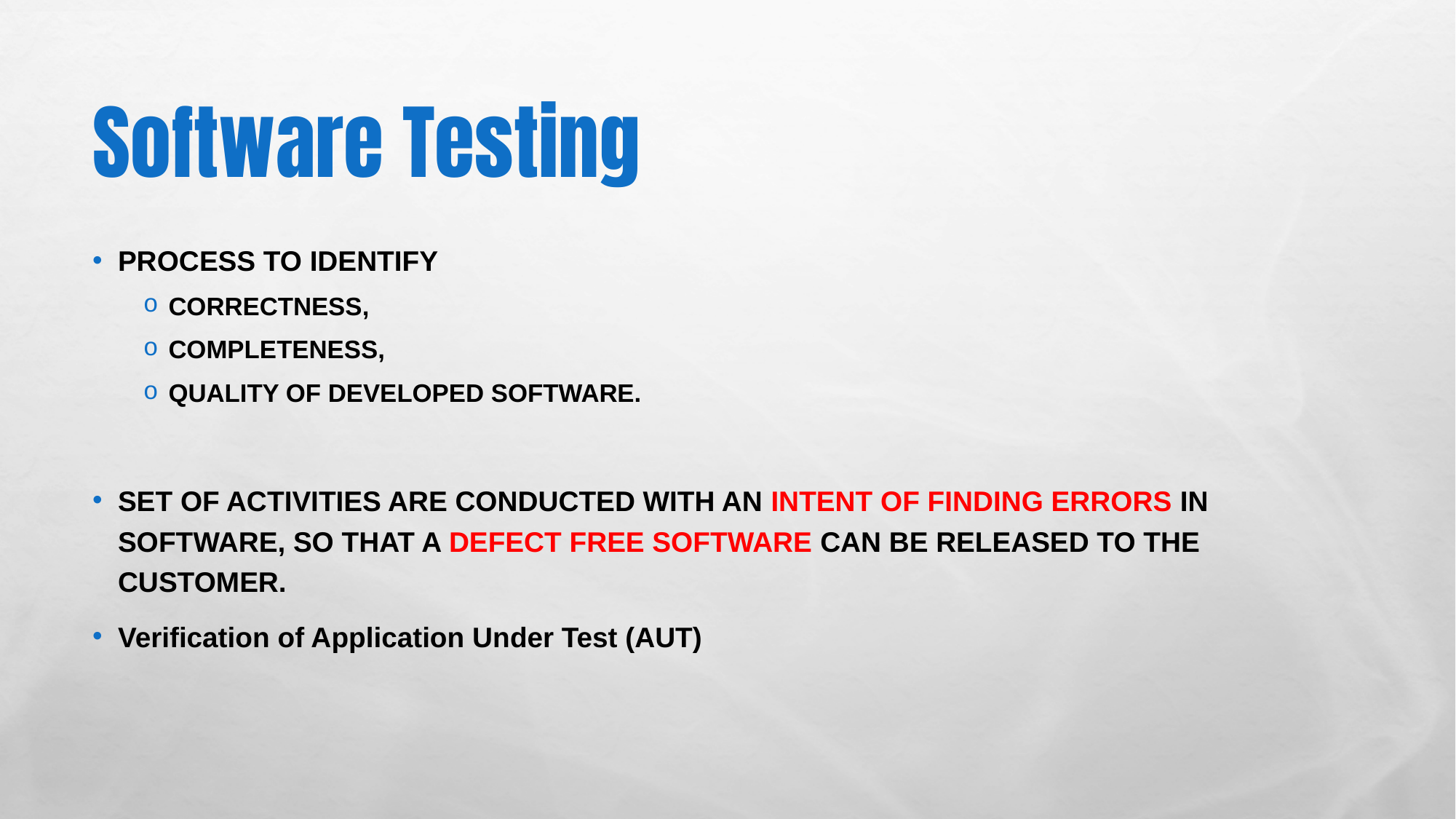

# Software Testing
PROCESS TO IDENTIFY
CORRECTNESS,
COMPLETENESS,
QUALITY OF DEVELOPED SOFTWARE.

SET OF ACTIVITIES ARE CONDUCTED WITH AN INTENT OF FINDING ERRORS IN SOFTWARE, SO THAT A DEFECT FREE SOFTWARE CAN BE RELEASED TO THE CUSTOMER.
Verification of Application Under Test (AUT)